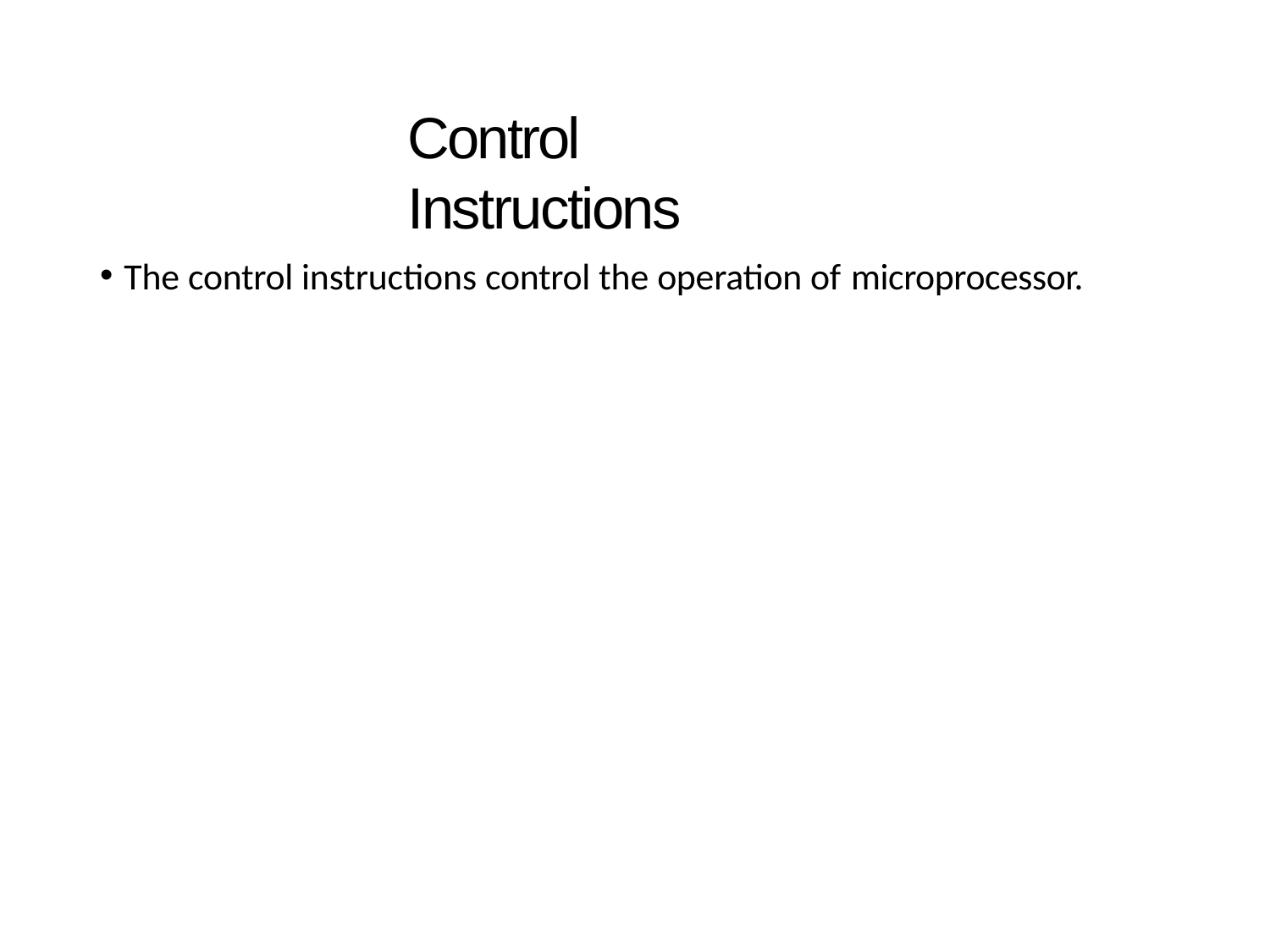

# Control Instructions
The control instructions control the operation of microprocessor.